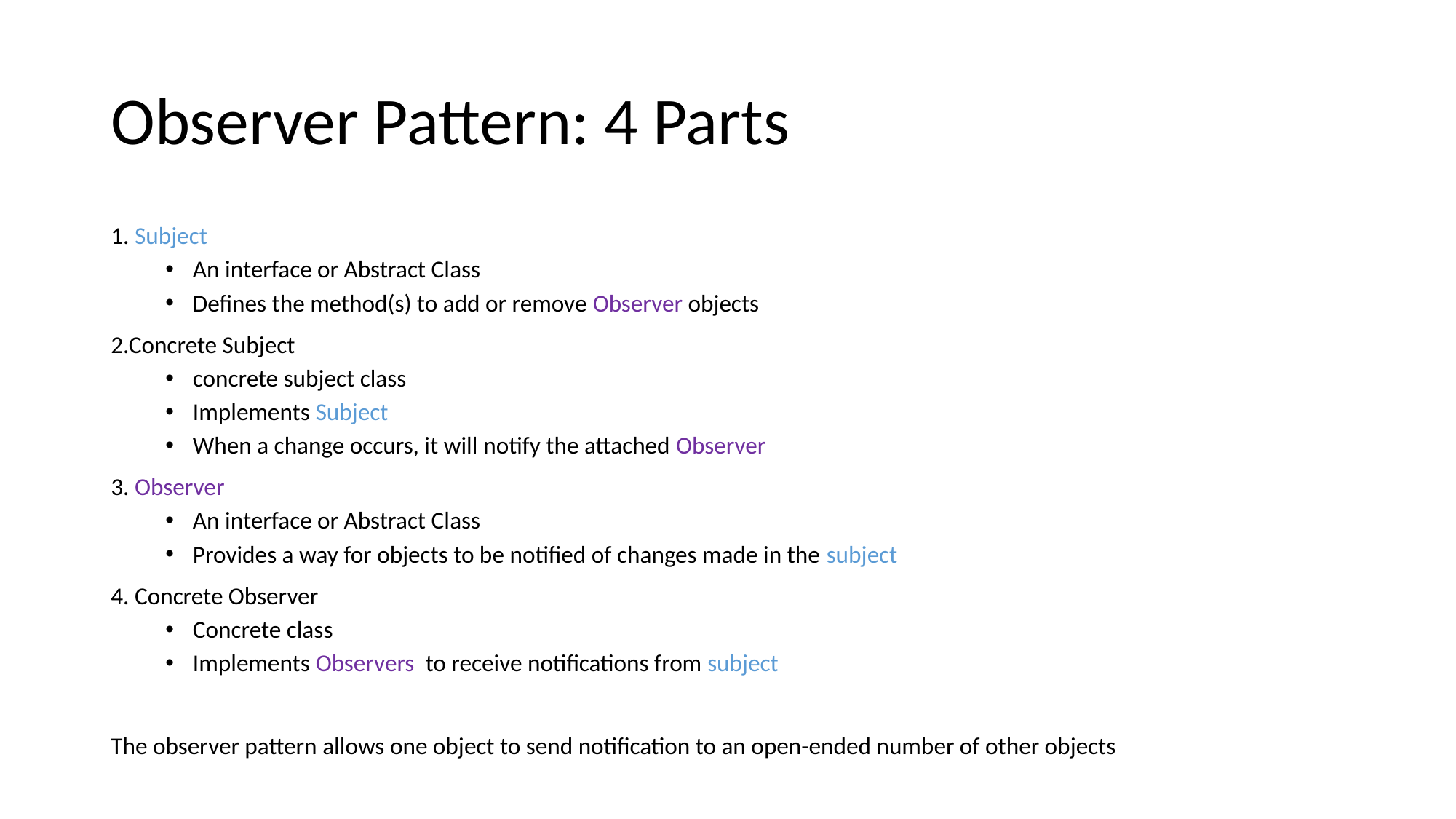

# Observer Pattern: 4 Parts
1. Subject
An interface or Abstract Class
Defines the method(s) to add or remove Observer objects
2.Concrete Subject
concrete subject class
Implements Subject
When a change occurs, it will notify the attached Observer
3. Observer
An interface or Abstract Class
Provides a way for objects to be notified of changes made in the subject
4. Concrete Observer
Concrete class
Implements Observers  to receive notifications from subject

The observer pattern allows one object to send notification to an open-ended number of other objects